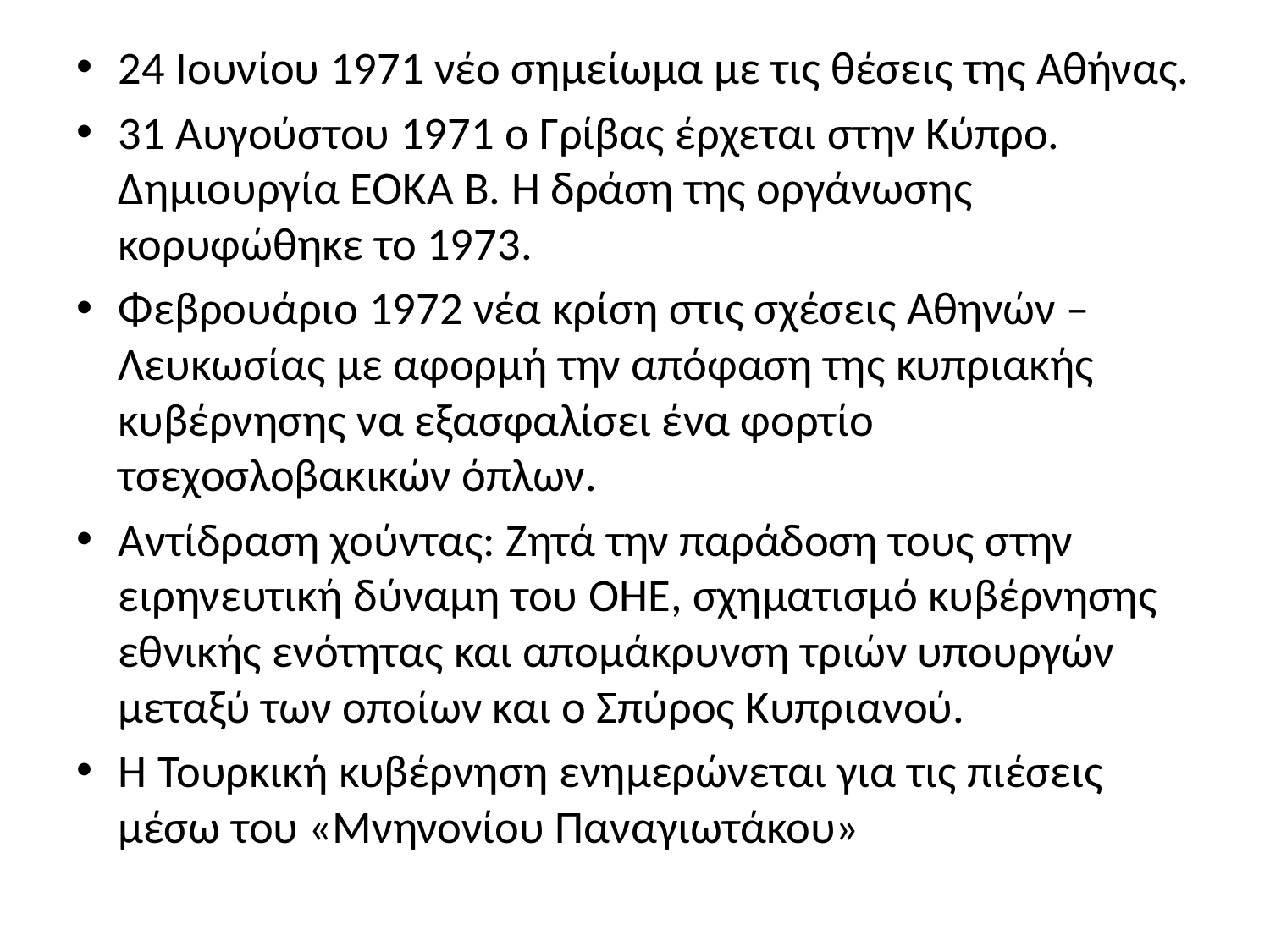

24 Ιουνίου 1971 νέο σημείωμα με τις θέσεις της Αθήνας.
31 Αυγούστου 1971 ο Γρίβας έρχεται στην Κύπρο. Δημιουργία ΕΟΚΑ Β. Η δράση της οργάνωσης κορυφώθηκε το 1973.
Φεβρουάριο 1972 νέα κρίση στις σχέσεις Αθηνών – Λευκωσίας με αφορμή την απόφαση της κυπριακής κυβέρνησης να εξασφαλίσει ένα φορτίο τσεχοσλοβακικών όπλων.
Αντίδραση χούντας: Ζητά την παράδοση τους στην ειρηνευτική δύναμη του ΟΗΕ, σχηματισμό κυβέρνησης εθνικής ενότητας και απομάκρυνση τριών υπουργών μεταξύ των οποίων και ο Σπύρος Κυπριανού.
Η Τουρκική κυβέρνηση ενημερώνεται για τις πιέσεις μέσω του «Μνηνονίου Παναγιωτάκου»